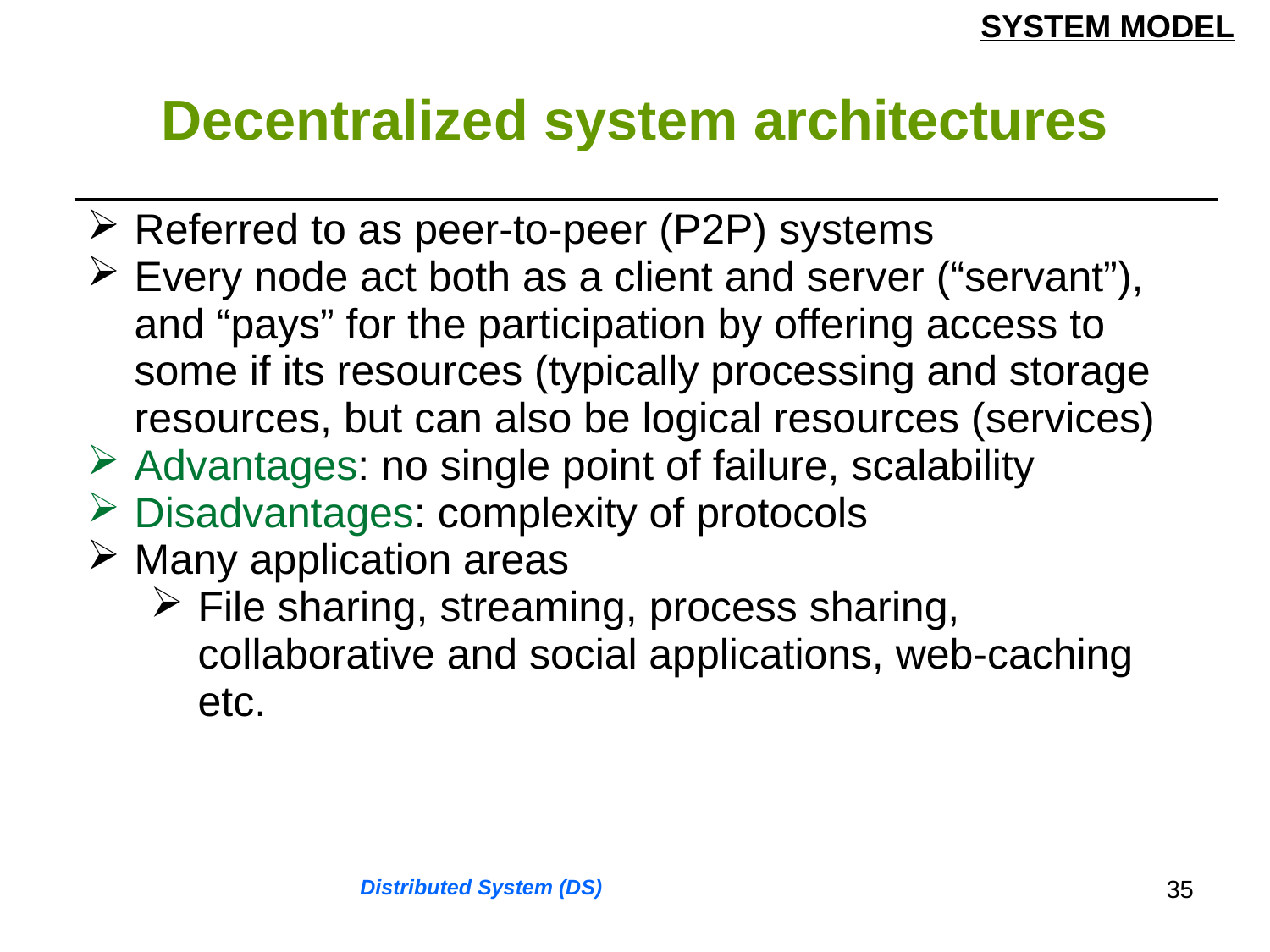

SYSTEM MODEL
# Decentralized system architectures
| Referred to as peer-to-peer (P2P) systems Every node act both as a client and server (“servant”), and “pays” for the participation by offering access to some if its resources (typically processing and storage resources, but can also be logical resources (services) Advantages: no single point of failure, scalability Disadvantages: complexity of protocols Many application areas File sharing, streaming, process sharing, collaborative and social applications, web-caching etc. |
| --- |
35
Distributed System (DS)